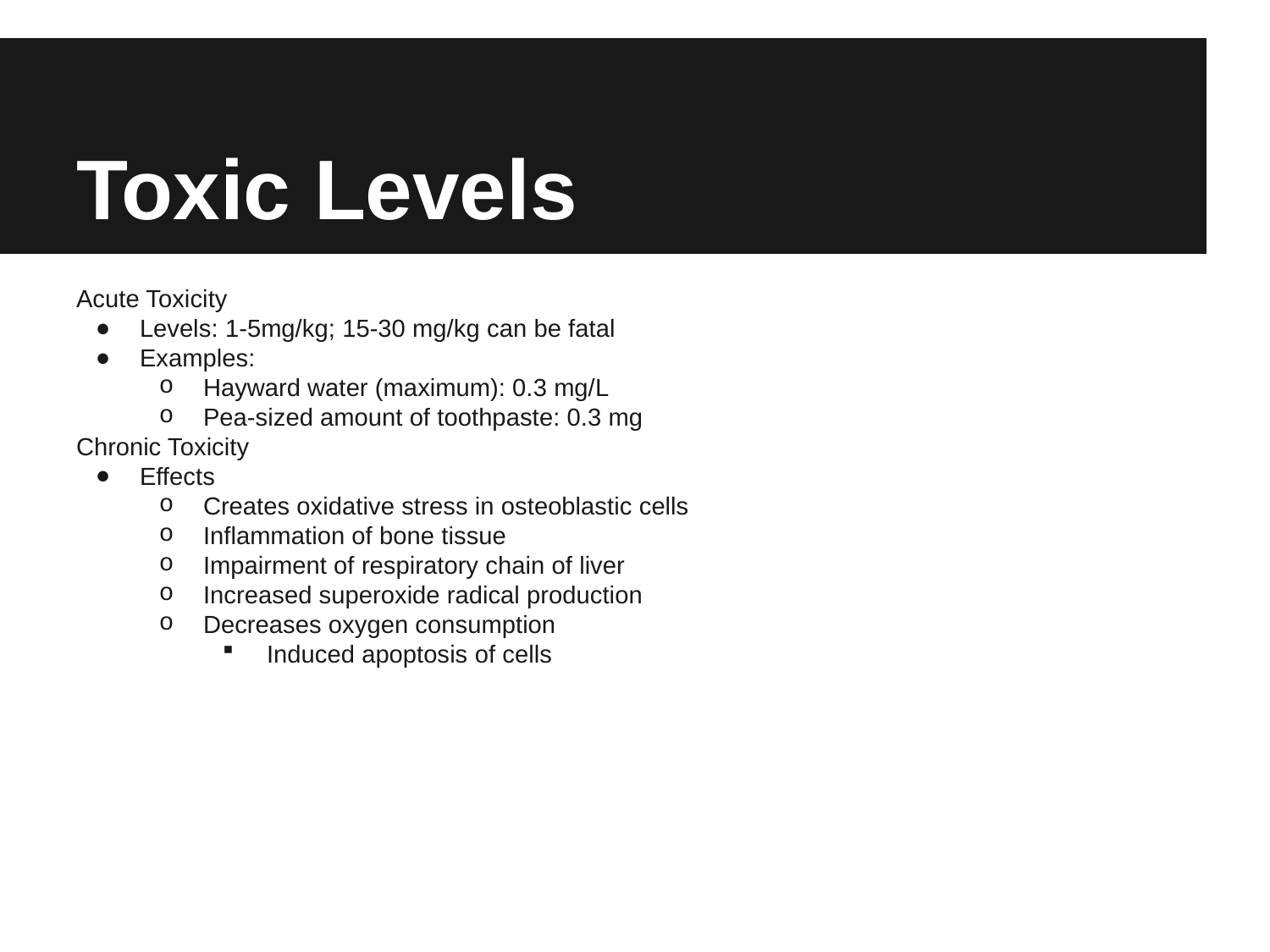

# Toxic Levels
Acute Toxicity
Levels: 1-5mg/kg; 15-30 mg/kg can be fatal
Examples:
Hayward water (maximum): 0.3 mg/L
Pea-sized amount of toothpaste: 0.3 mg
Chronic Toxicity
Effects
Creates oxidative stress in osteoblastic cells
Inflammation of bone tissue
Impairment of respiratory chain of liver
Increased superoxide radical production
Decreases oxygen consumption
Induced apoptosis of cells